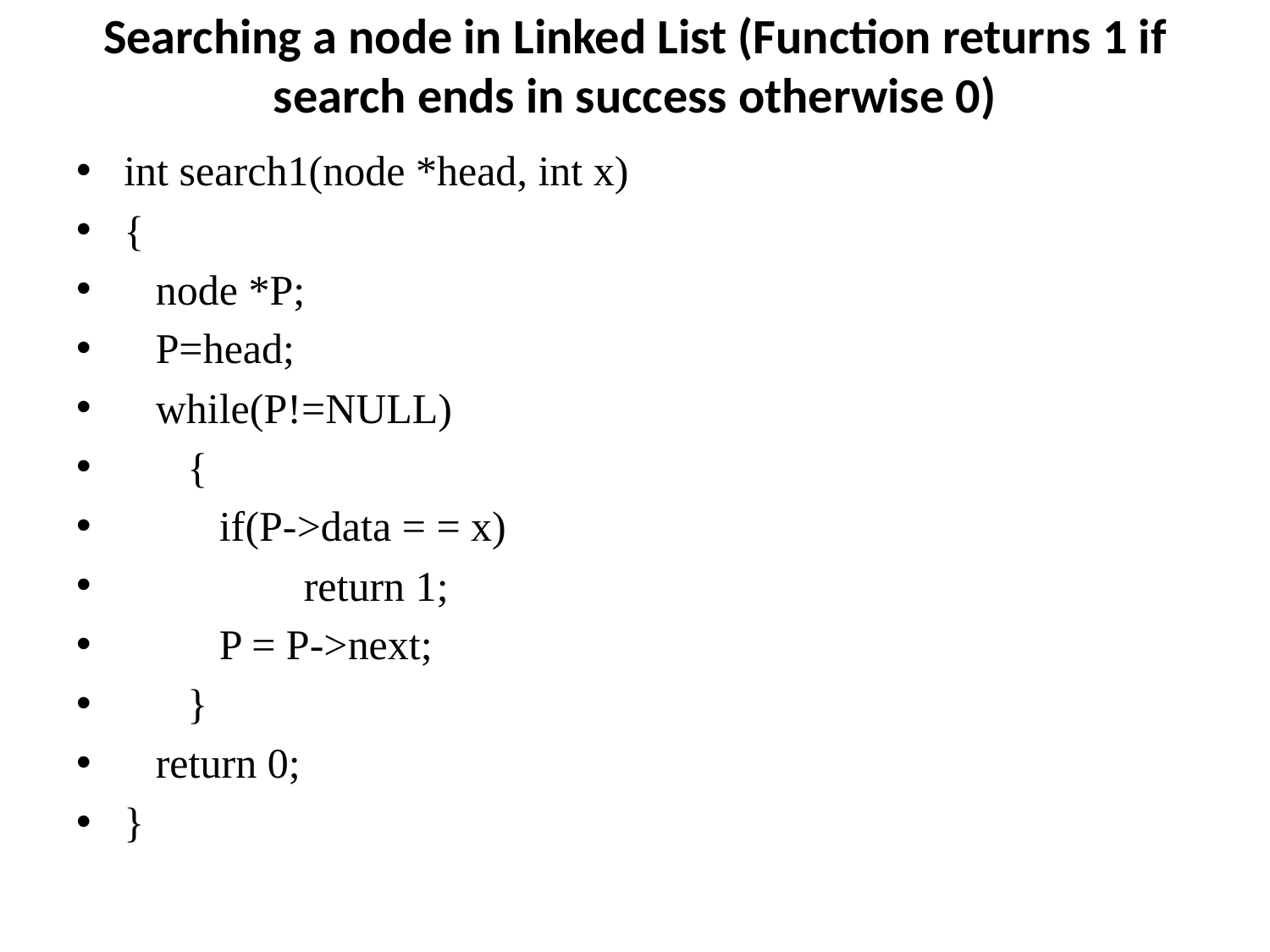

# Searching a node in Linked List (Function returns 1 if search ends in success otherwise 0)
int search1(node *head, int x)
{
   node *P;
   P=head;
   while(P!=NULL)
      {
         if(P->data = = x)
                 return 1;
         P = P->next;
      }
   return 0;
}